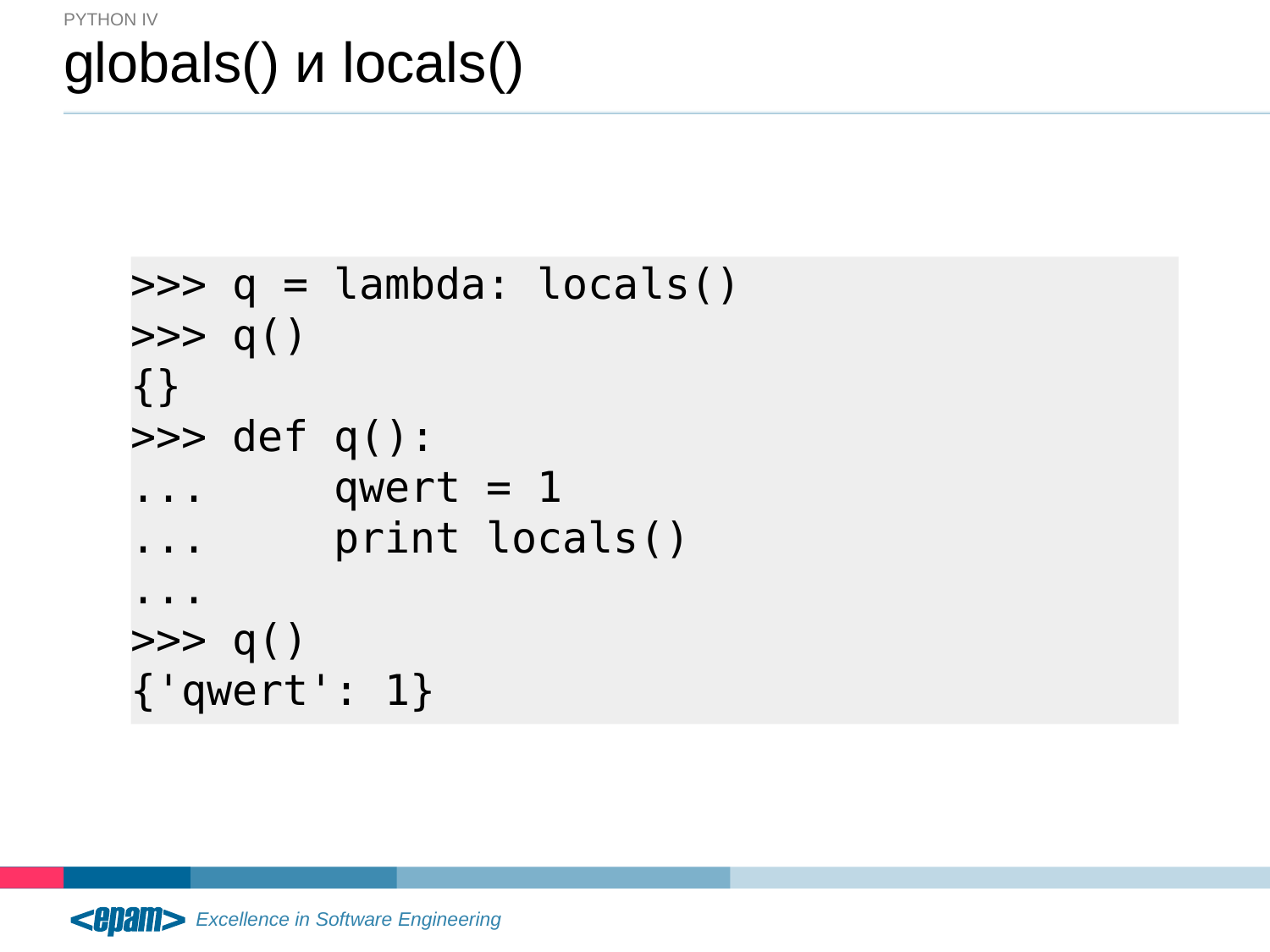

Python IV
# globals() и locals()

>>> q = lambda: locals()
>>> q()
{}
>>> def q():
...     qwert = 1
...     print locals()
...
>>> q()
{'qwert': 1}